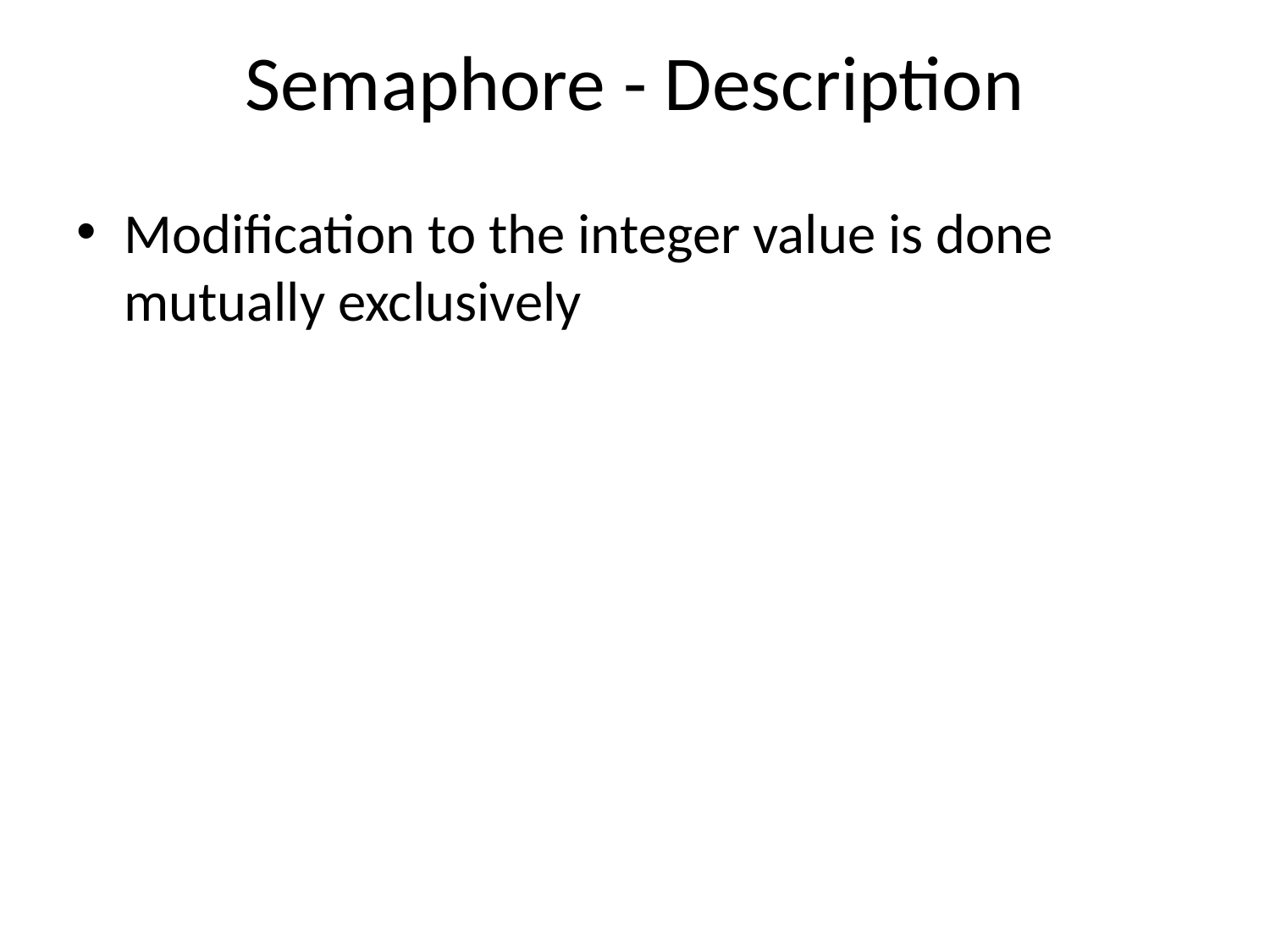

# Semaphore - Description
Modification to the integer value is done mutually exclusively